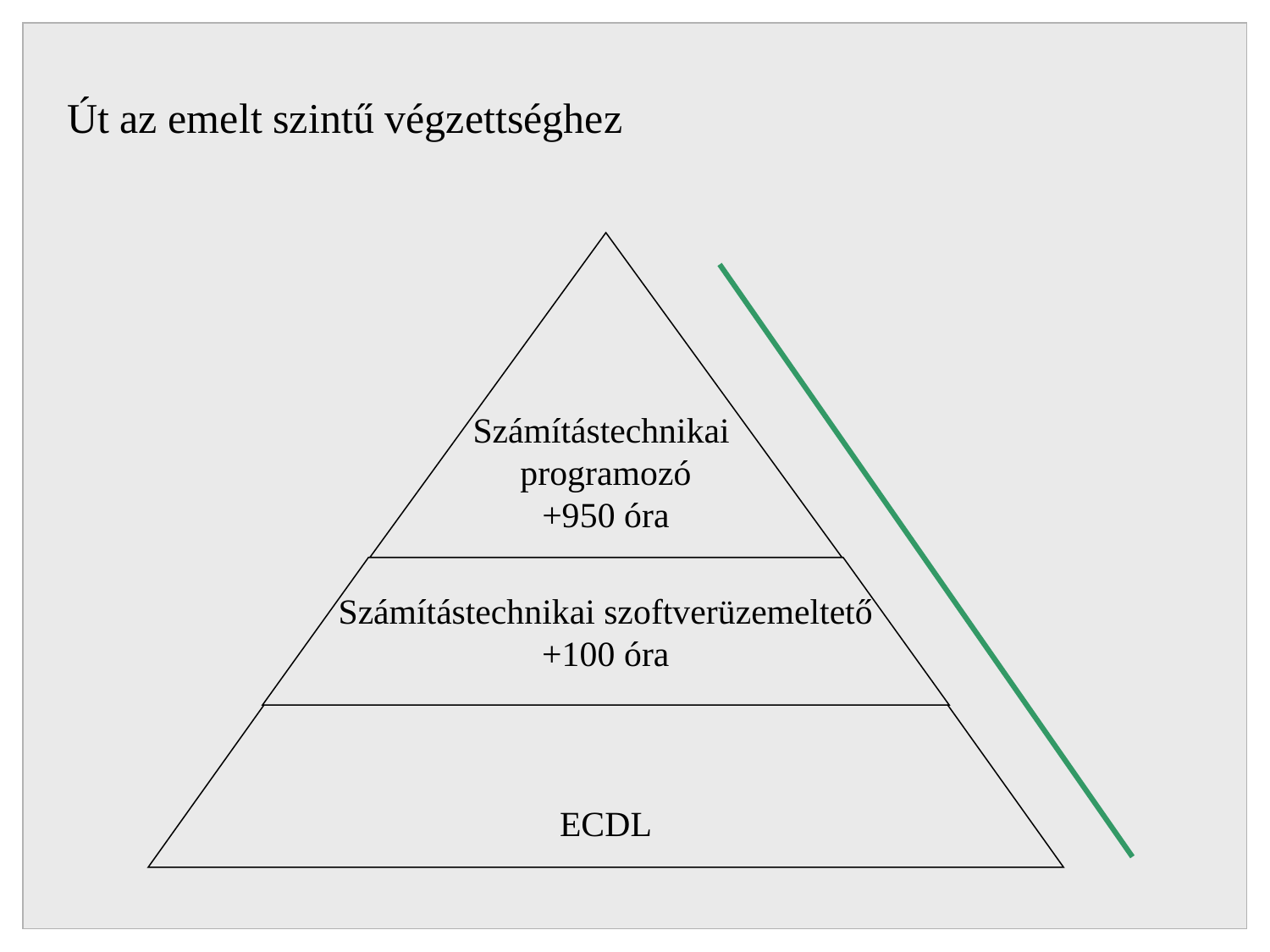

Út az emelt szintű végzettséghez

Számítástechnikai
programozó
+950 óra

Számítástechnikai szoftverüzemeltető
+100 óra
ECDL